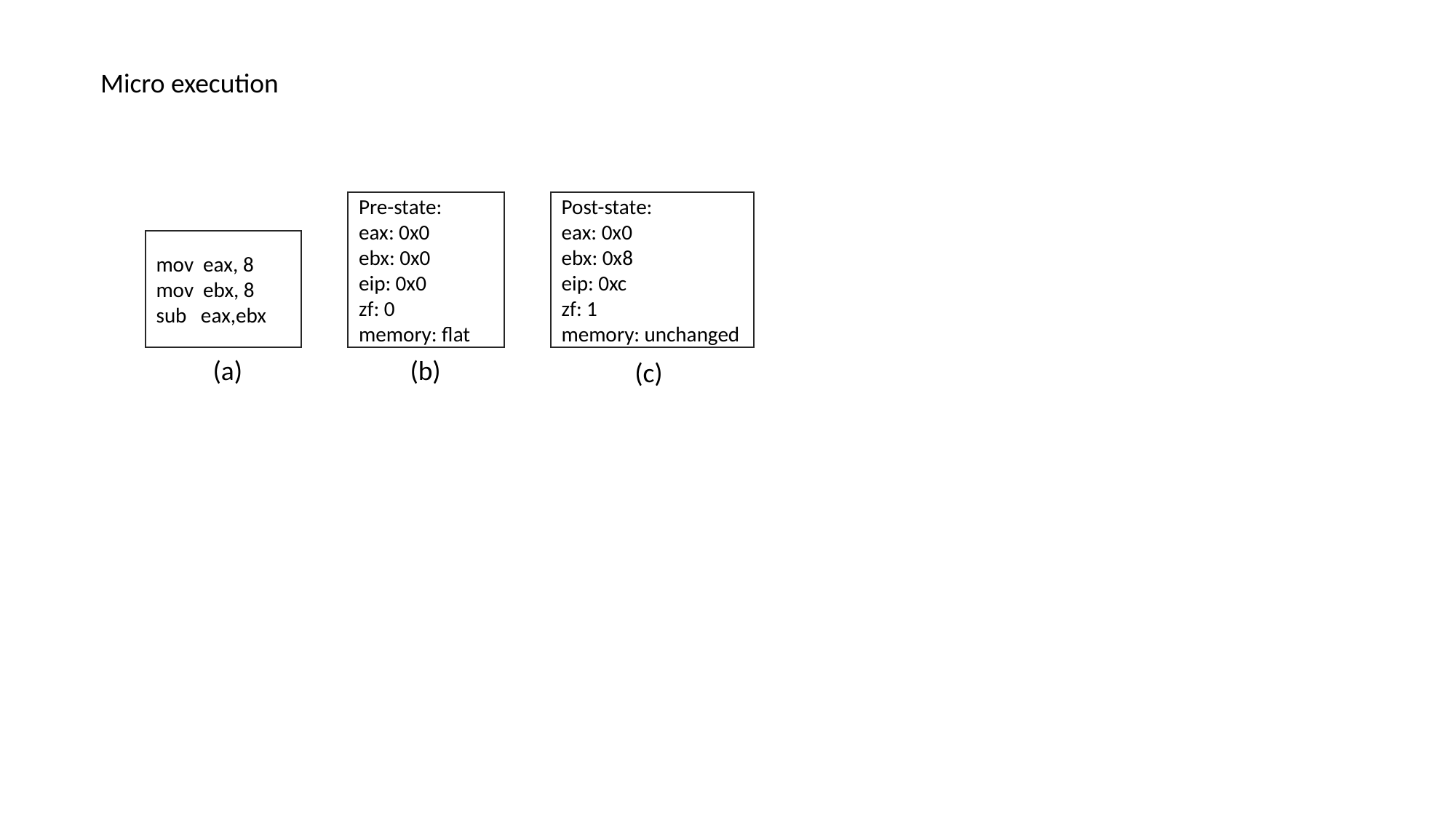

Micro execution

Pre-state:
eax: 0x0
ebx: 0x0
eip: 0x0
zf: 0
memory: flat

Post-state:
eax: 0x0
ebx: 0x8
eip: 0xc
zf: 1
memory: unchanged

mov  eax, 8
mov  ebx, 8
sub   eax,ebx

(a)
(b)
(c)